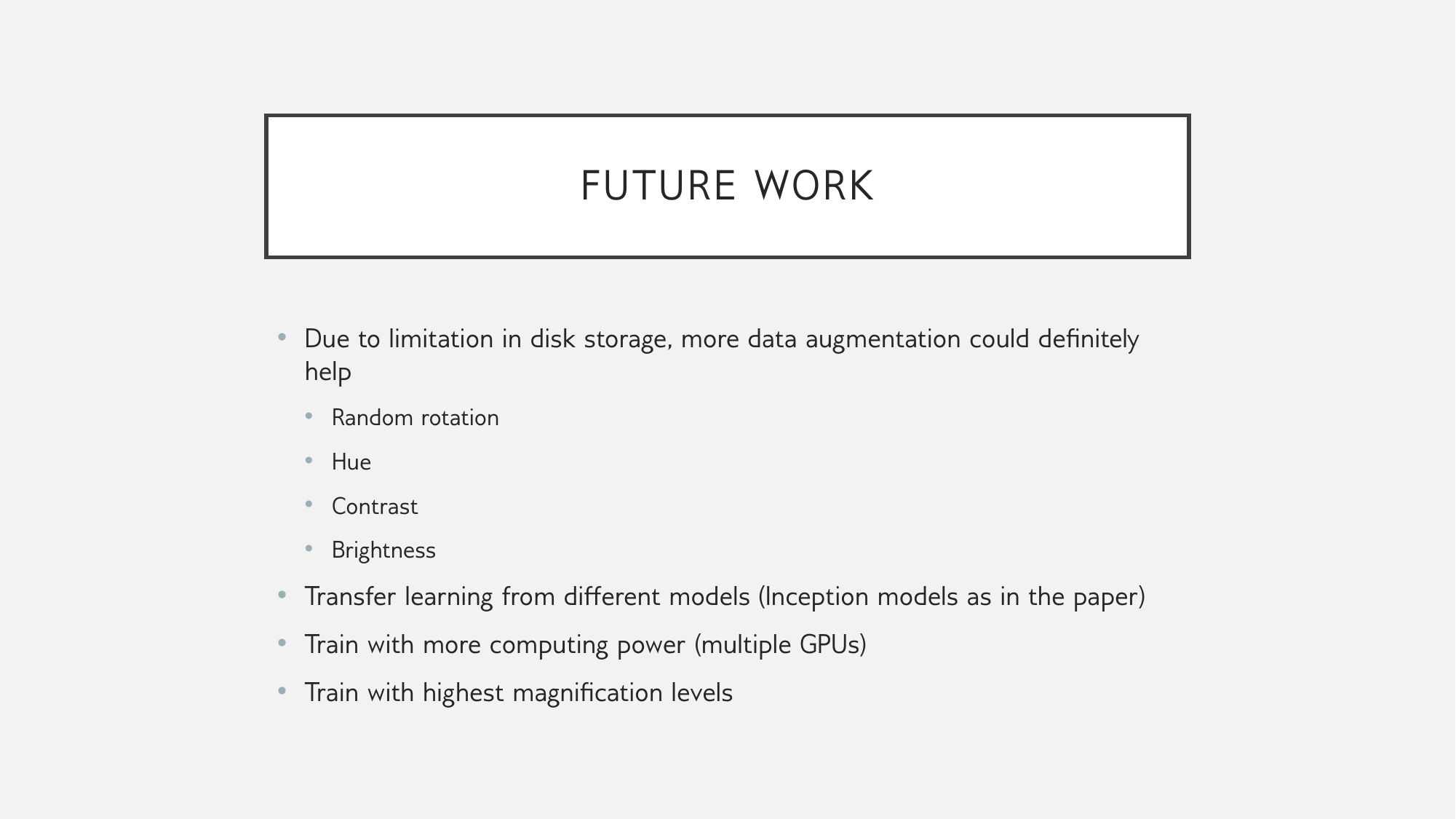

# Future Work
Due to limitation in disk storage, more data augmentation could definitely help
Random rotation
Hue
Contrast
Brightness
Transfer learning from different models (Inception models as in the paper)
Train with more computing power (multiple GPUs)
Train with highest magnification levels